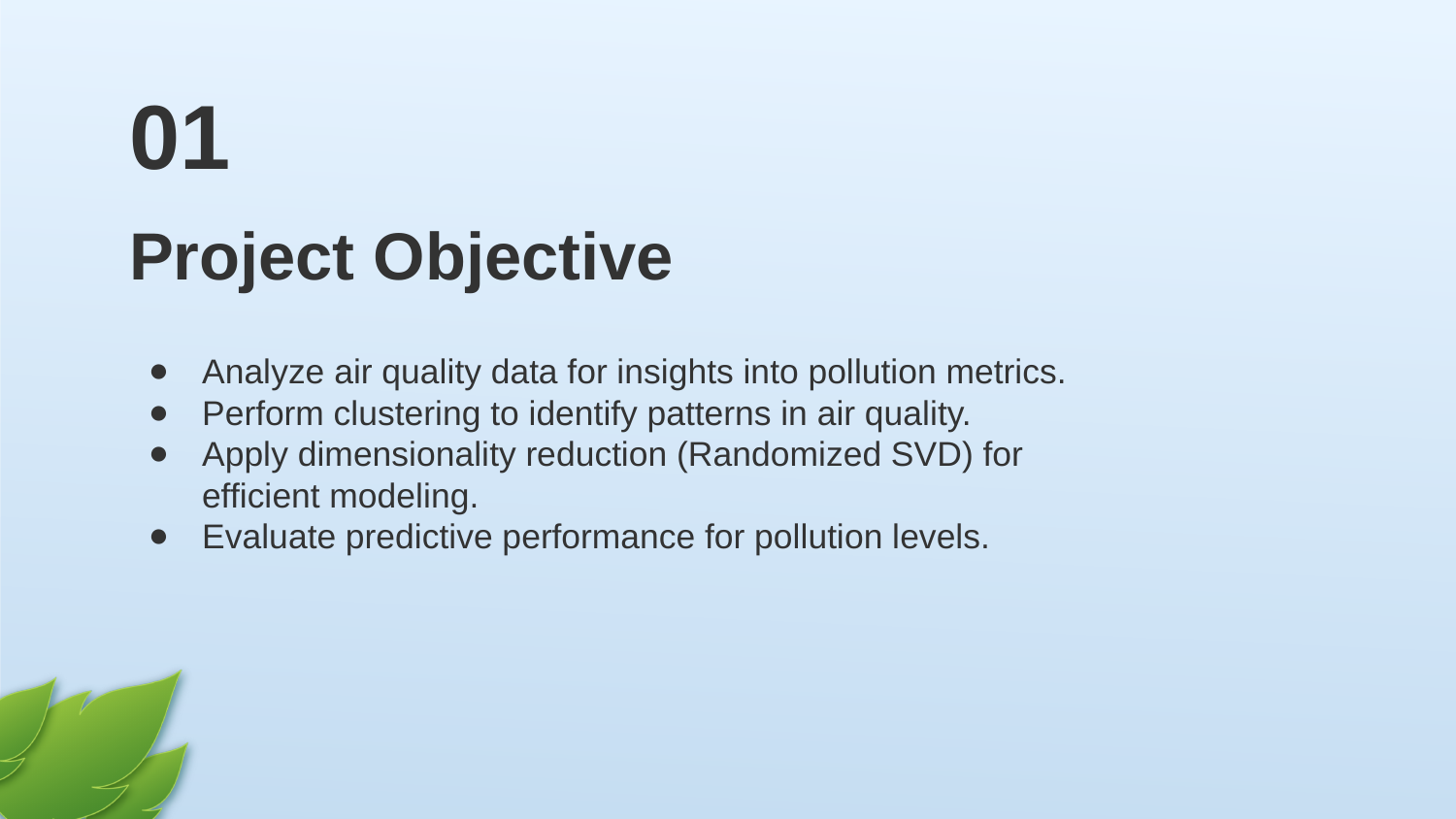

01
# Project Objective
Analyze air quality data for insights into pollution metrics.
Perform clustering to identify patterns in air quality.
Apply dimensionality reduction (Randomized SVD) for efficient modeling.
Evaluate predictive performance for pollution levels.